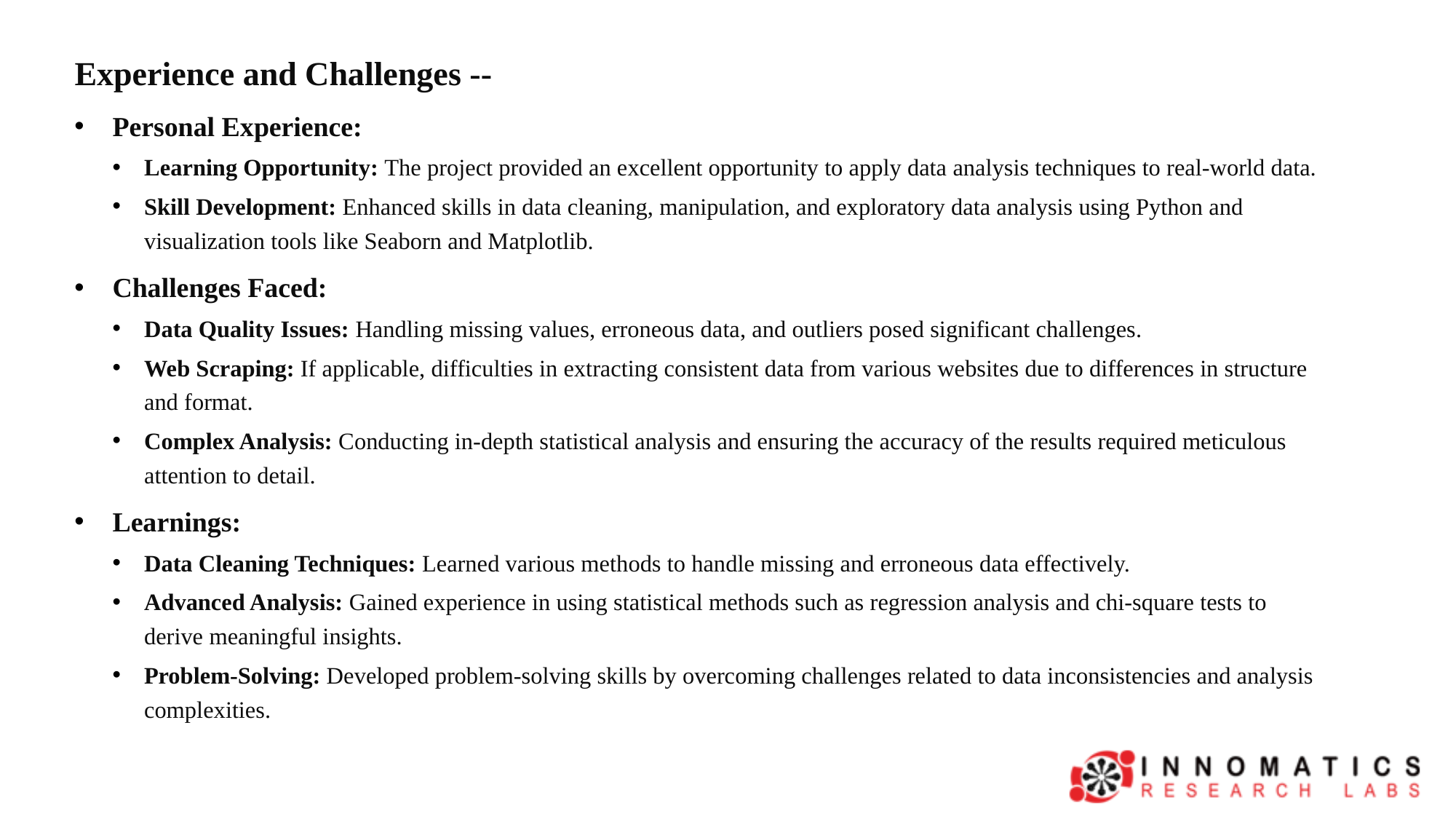

Experience and Challenges --
Personal Experience:
Learning Opportunity: The project provided an excellent opportunity to apply data analysis techniques to real-world data.
Skill Development: Enhanced skills in data cleaning, manipulation, and exploratory data analysis using Python and visualization tools like Seaborn and Matplotlib.
Challenges Faced:
Data Quality Issues: Handling missing values, erroneous data, and outliers posed significant challenges.
Web Scraping: If applicable, difficulties in extracting consistent data from various websites due to differences in structure and format.
Complex Analysis: Conducting in-depth statistical analysis and ensuring the accuracy of the results required meticulous attention to detail.
Learnings:
Data Cleaning Techniques: Learned various methods to handle missing and erroneous data effectively.
Advanced Analysis: Gained experience in using statistical methods such as regression analysis and chi-square tests to derive meaningful insights.
Problem-Solving: Developed problem-solving skills by overcoming challenges related to data inconsistencies and analysis complexities.